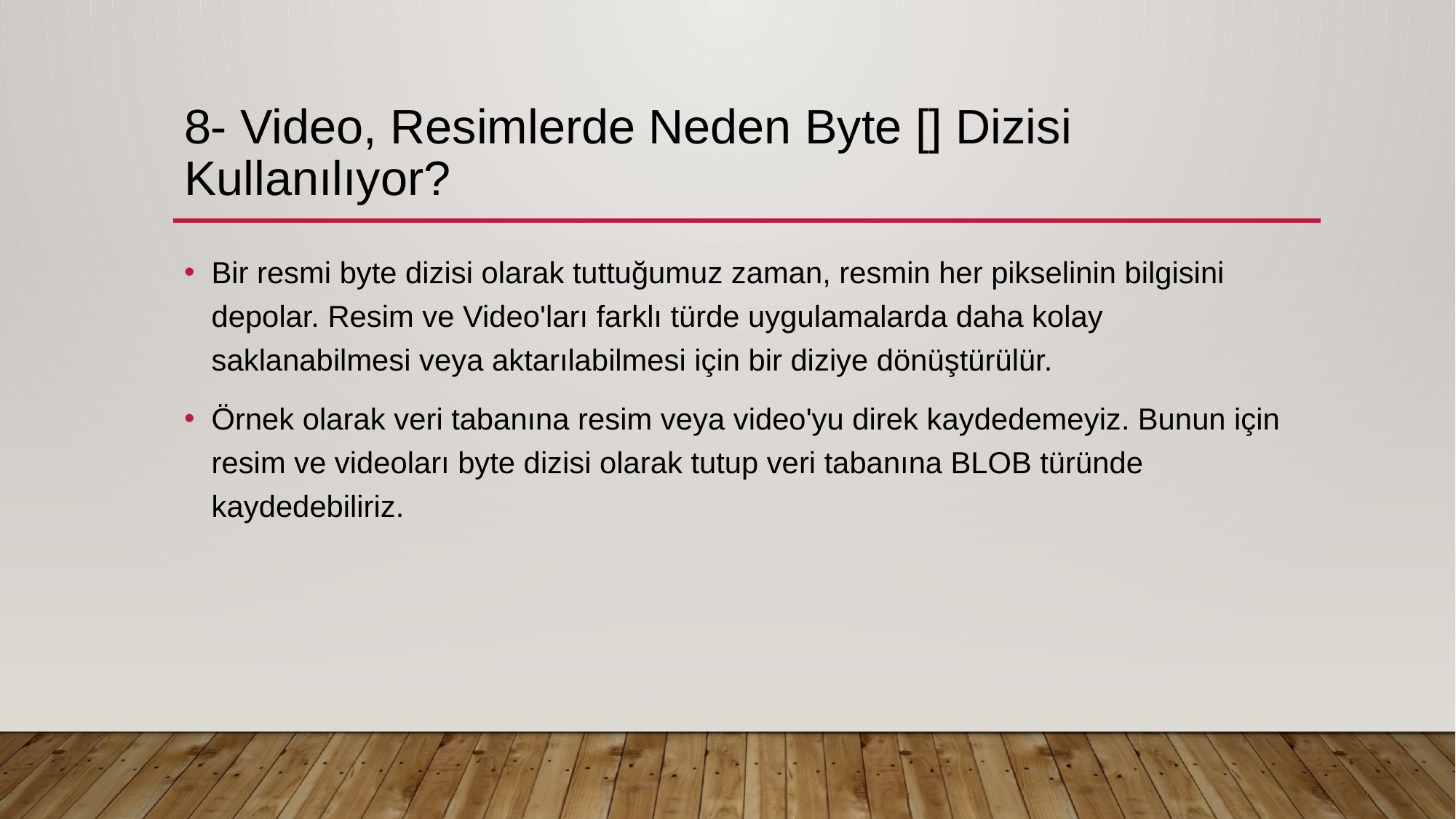

# 8- Video, Resimlerde Neden Byte [] Dizisi Kullanılıyor?
Bir resmi byte dizisi olarak tuttuğumuz zaman, resmin her pikselinin bilgisini depolar. Resim ve Video'ları farklı türde uygulamalarda daha kolay saklanabilmesi veya aktarılabilmesi için bir diziye dönüştürülür.
Örnek olarak veri tabanına resim veya video'yu direk kaydedemeyiz. Bunun için resim ve videoları byte dizisi olarak tutup veri tabanına BLOB türünde kaydedebiliriz.